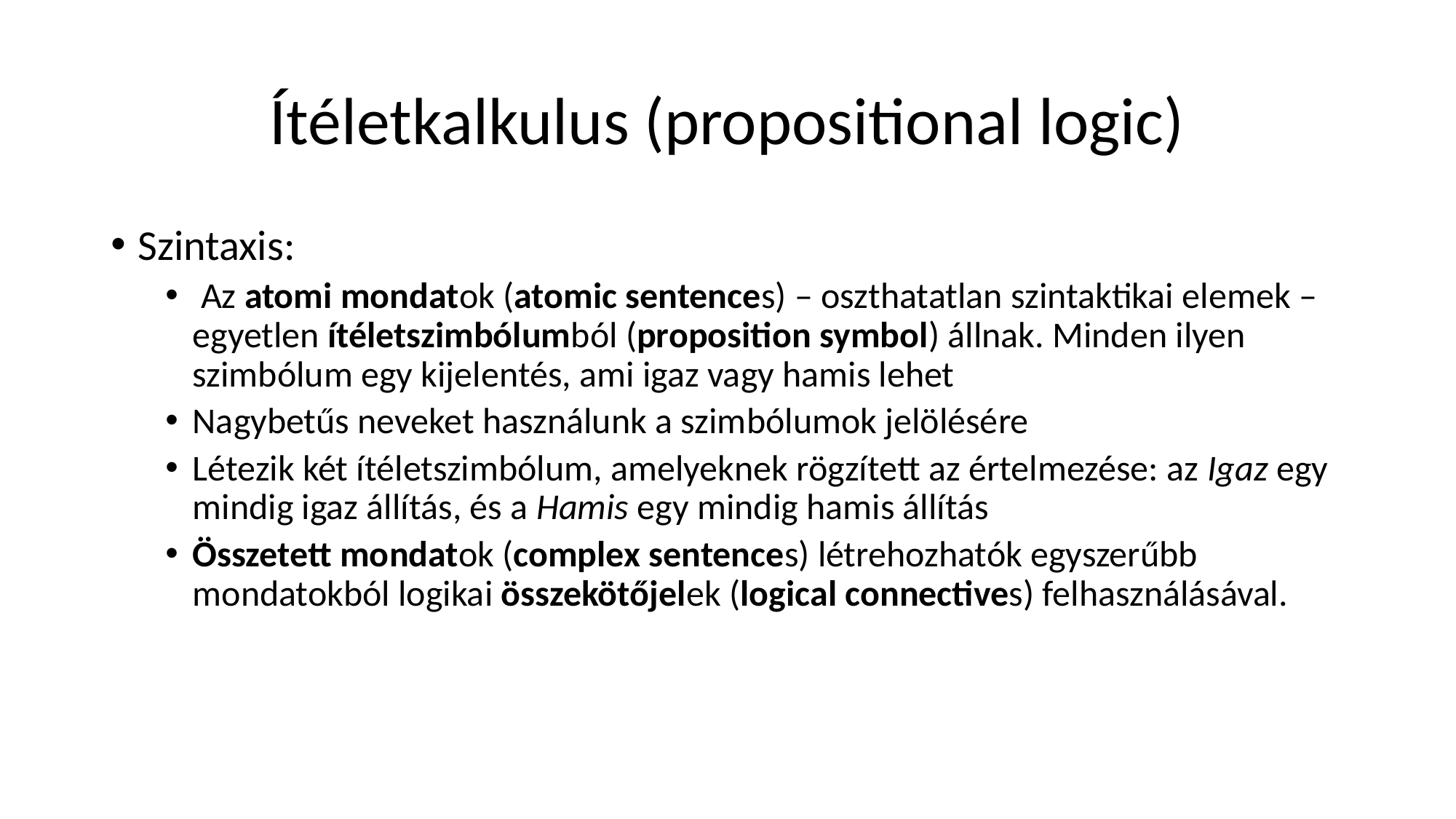

# Ítéletkalkulus (propositional logic)
Szintaxis:
 Az atomi mondatok (atomic sentences) – oszthatatlan szintaktikai elemek – egyetlen ítéletszimbólumból (proposition symbol) állnak. Minden ilyen szimbólum egy kijelentés, ami igaz vagy hamis lehet
Nagybetűs neveket használunk a szimbólumok jelölésére
Létezik két ítéletszimbólum, amelyeknek rögzített az értelmezése: az Igaz egy mindig igaz állítás, és a Hamis egy mindig hamis állítás
Összetett mondatok (complex sentences) létrehozhatók egyszerűbb mondatokból logikai összekötőjelek (logical connectives) felhasználásával.